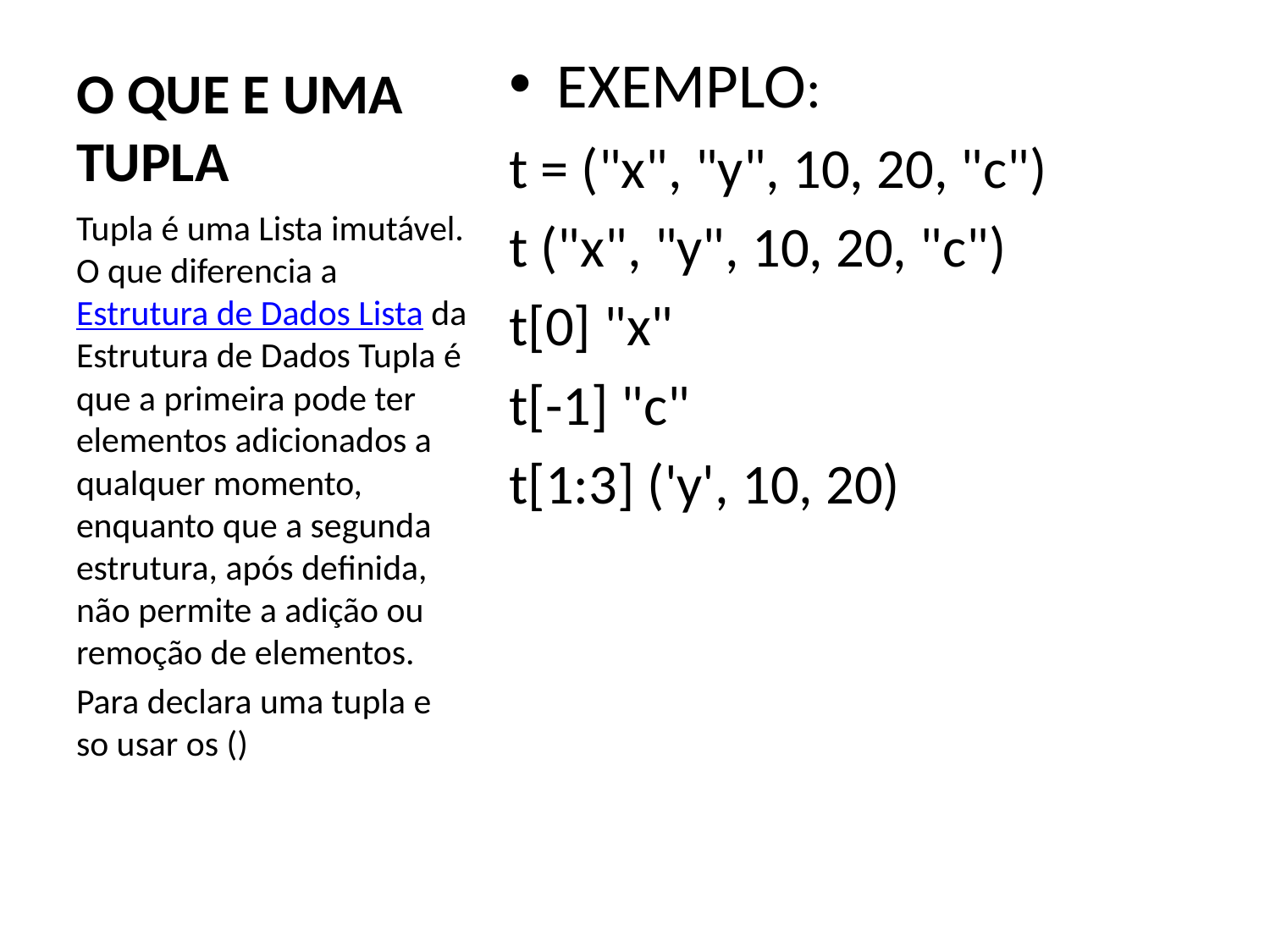

# O QUE E UMA TUPLA
EXEMPLO:
t = ("x", "y", 10, 20, "c")
t ("x", "y", 10, 20, "c")
t[0] "x"
t[-1] "c"
t[1:3] ('y', 10, 20)
Tupla é uma Lista imutável. O que diferencia a Estrutura de Dados Lista da Estrutura de Dados Tupla é que a primeira pode ter elementos adicionados a qualquer momento, enquanto que a segunda estrutura, após definida, não permite a adição ou remoção de elementos.
Para declara uma tupla e so usar os ()